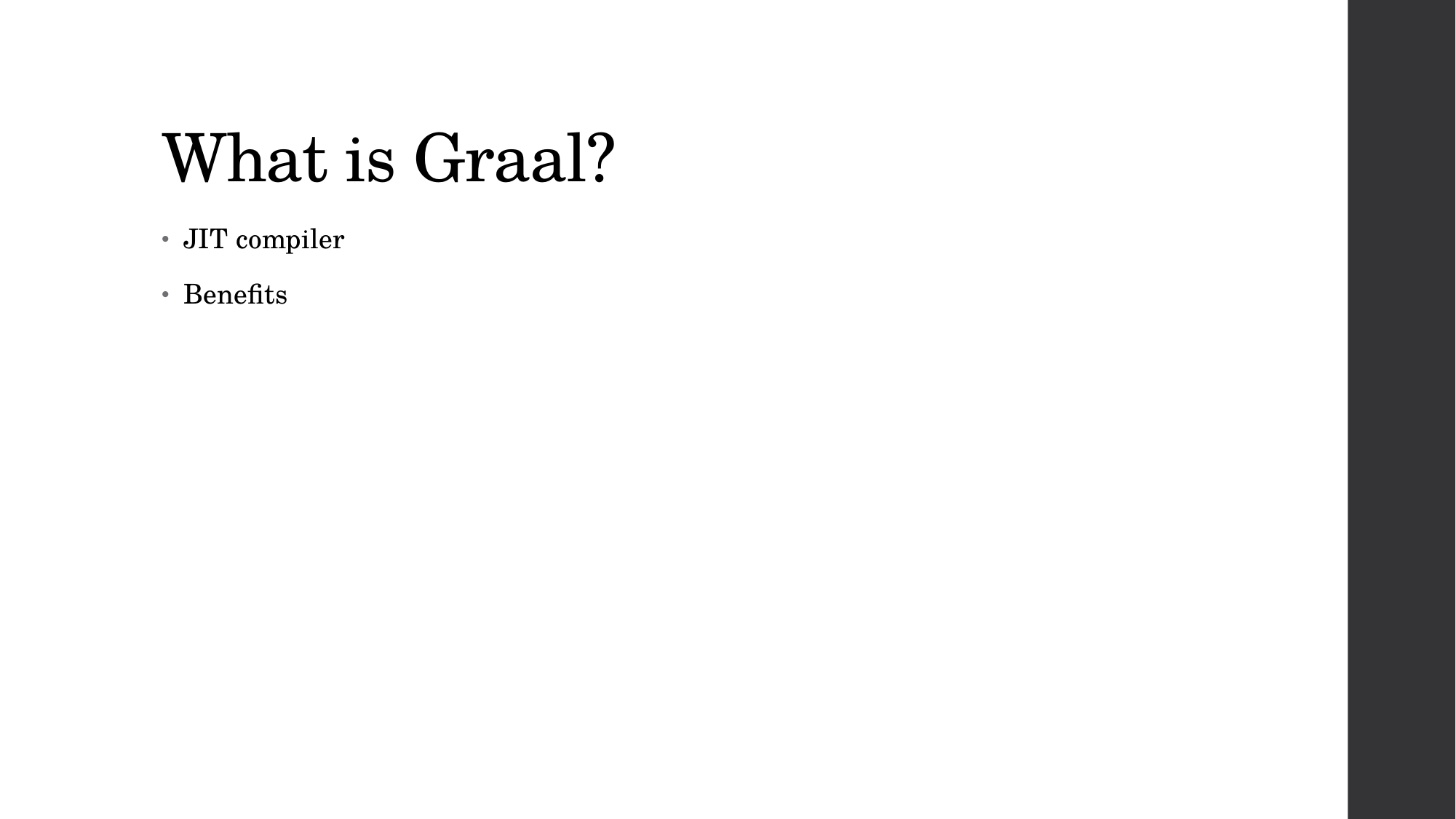

# What is Graal?
JIT compiler
Benefits